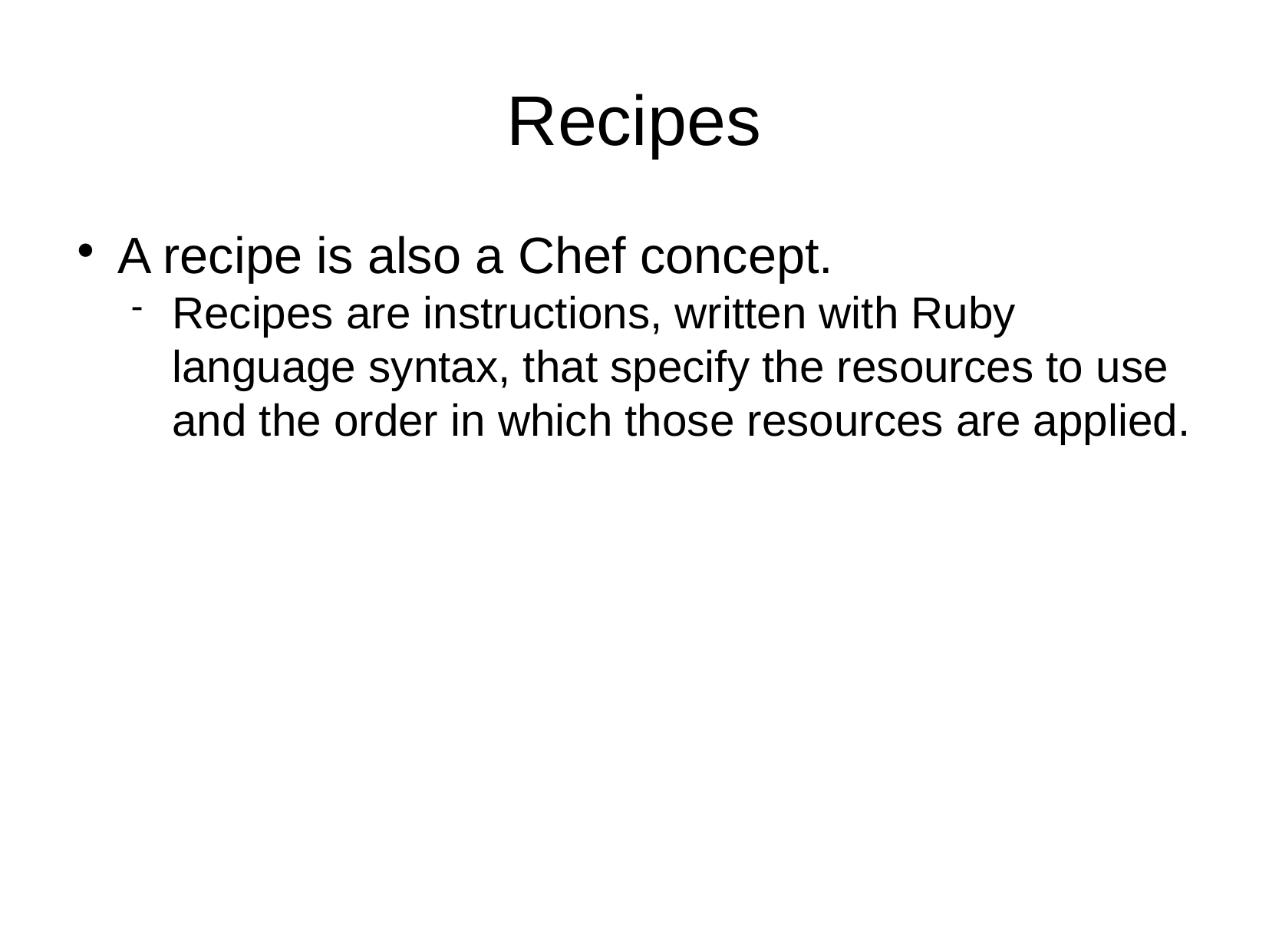

Recipes
A recipe is also a Chef concept.
Recipes are instructions, written with Ruby language syntax, that specify the resources to use and the order in which those resources are applied.